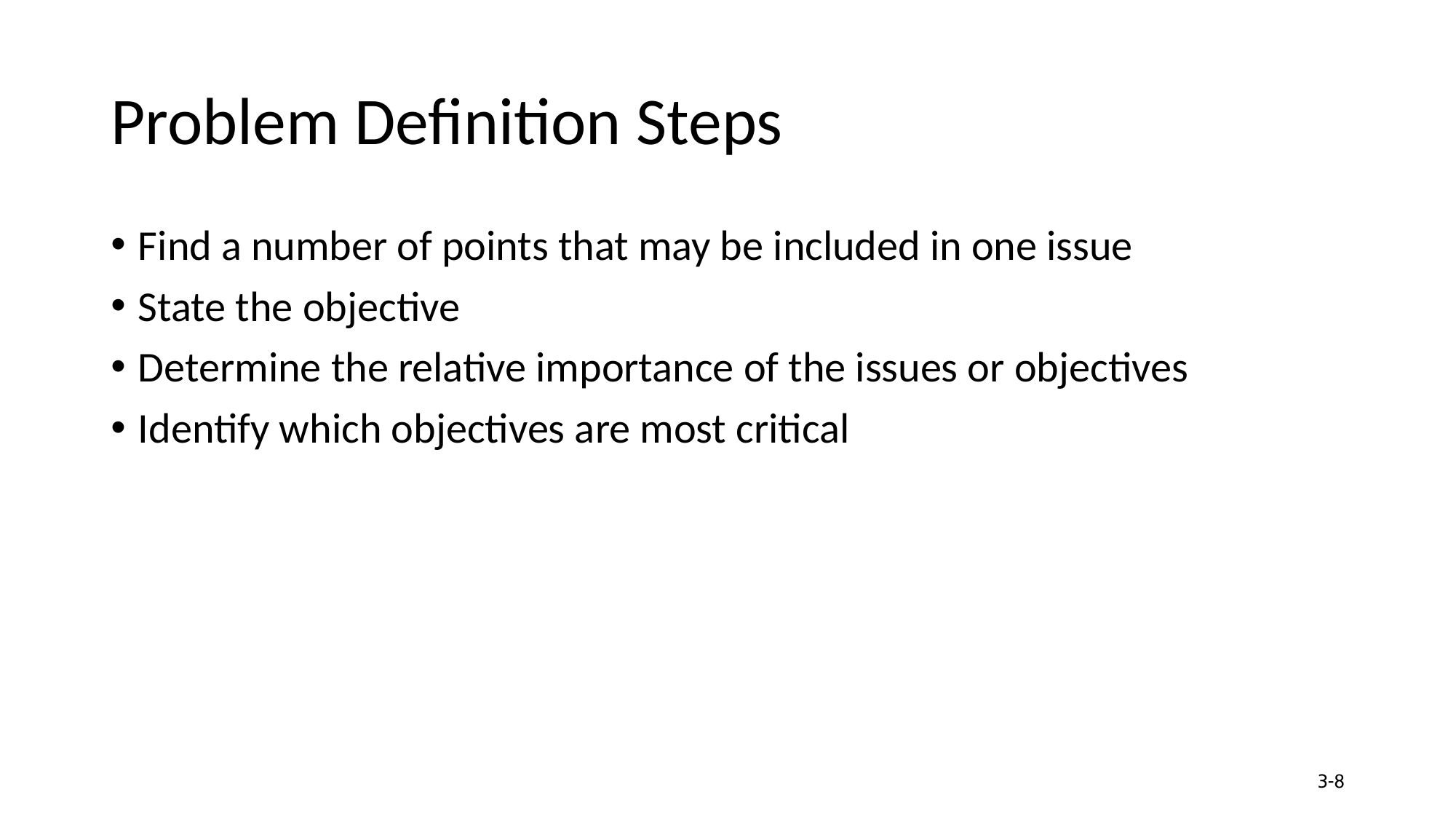

# Problem Definition Steps
Find a number of points that may be included in one issue
State the objective
Determine the relative importance of the issues or objectives
Identify which objectives are most critical
3-8